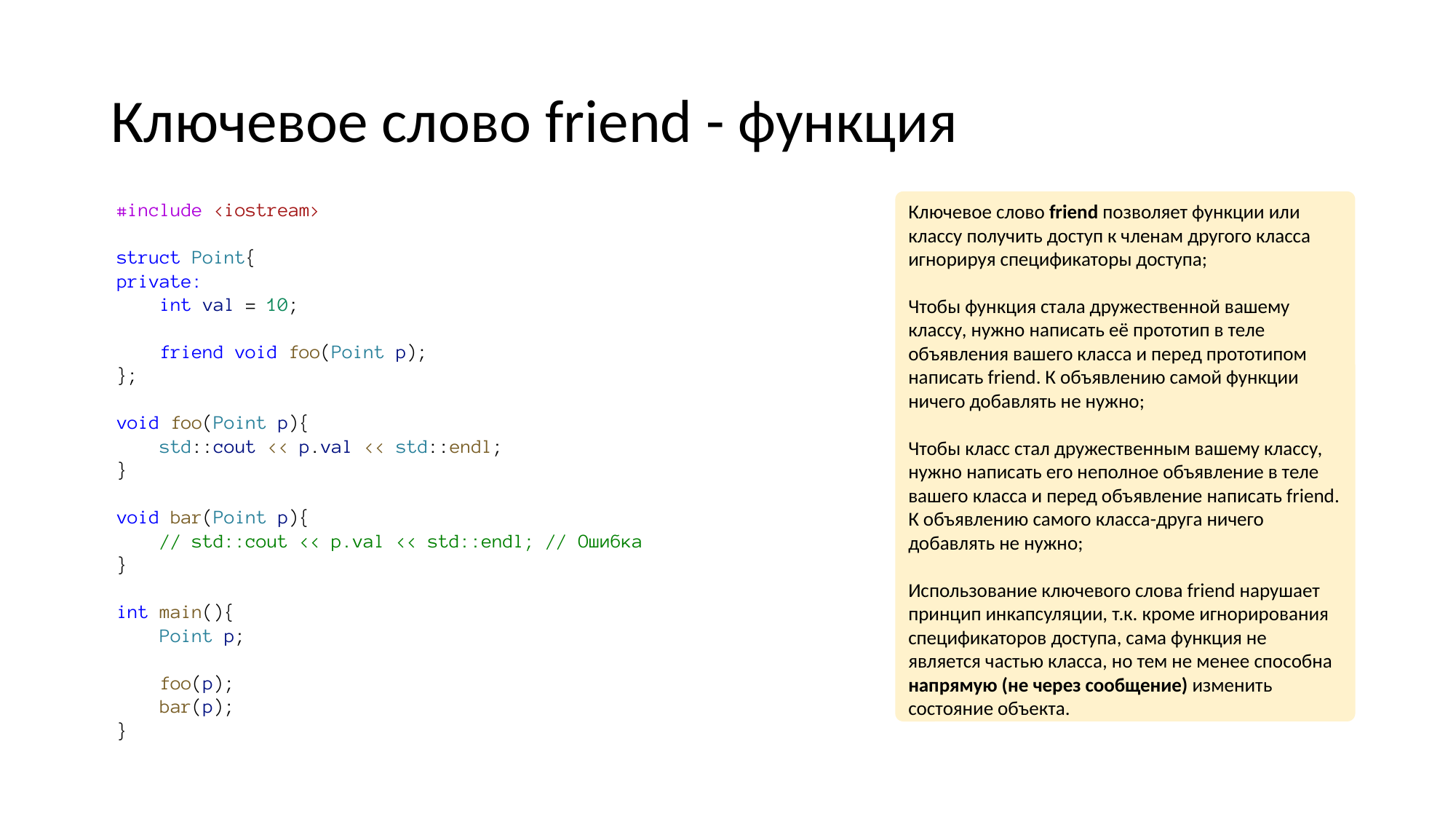

# Ключевое слово friend - функция
Ключевое слово friend позволяет функции или классу получить доступ к членам другого класса игнорируя спецификаторы доступа;

Чтобы функция стала дружественной вашему классу, нужно написать её прототип в теле объявления вашего класса и перед прототипом написать friend. К объявлению самой функции ничего добавлять не нужно;

Чтобы класс стал дружественным вашему классу, нужно написать его неполное объявление в теле вашего класса и перед объявление написать friend. К объявлению самого класса-друга ничего добавлять не нужно;

Использование ключевого слова friend нарушает принцип инкапсуляции, т.к. кроме игнорирования спецификаторов доступа, сама функция не является частью класса, но тем не менее способна напрямую (не через сообщение) изменить состояние объекта.
#include <iostream>
struct Point{
private:
    int val = 10;
    friend void foo(Point p);
};
void foo(Point p){
    std::cout << p.val << std::endl;
}
void bar(Point p){
    // std::cout << p.val << std::endl; // Ошибка
}
int main(){
    Point p;

    foo(p);
    bar(p);
}